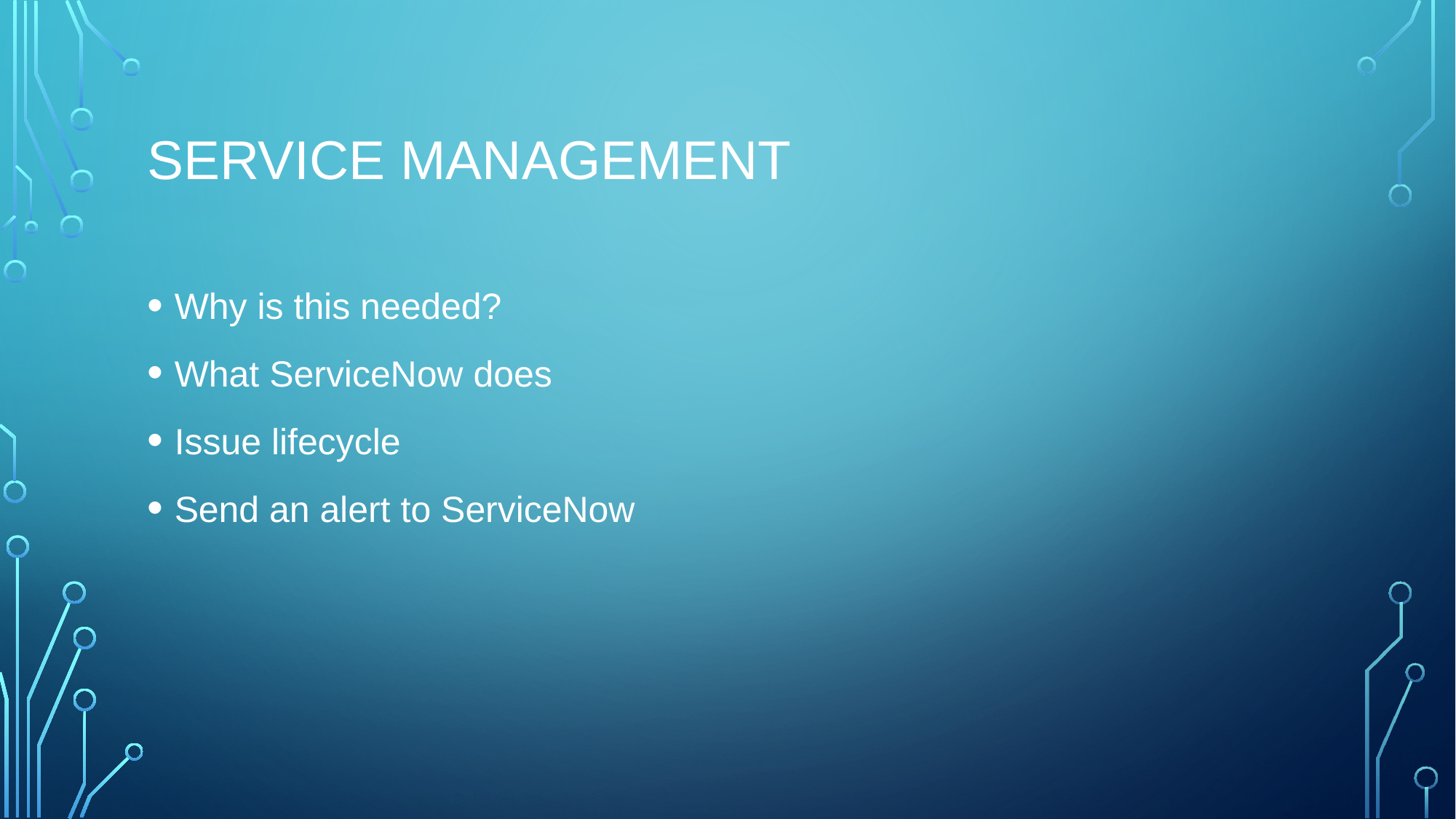

# Service Management
Why is this needed?
What ServiceNow does
Issue lifecycle
Send an alert to ServiceNow